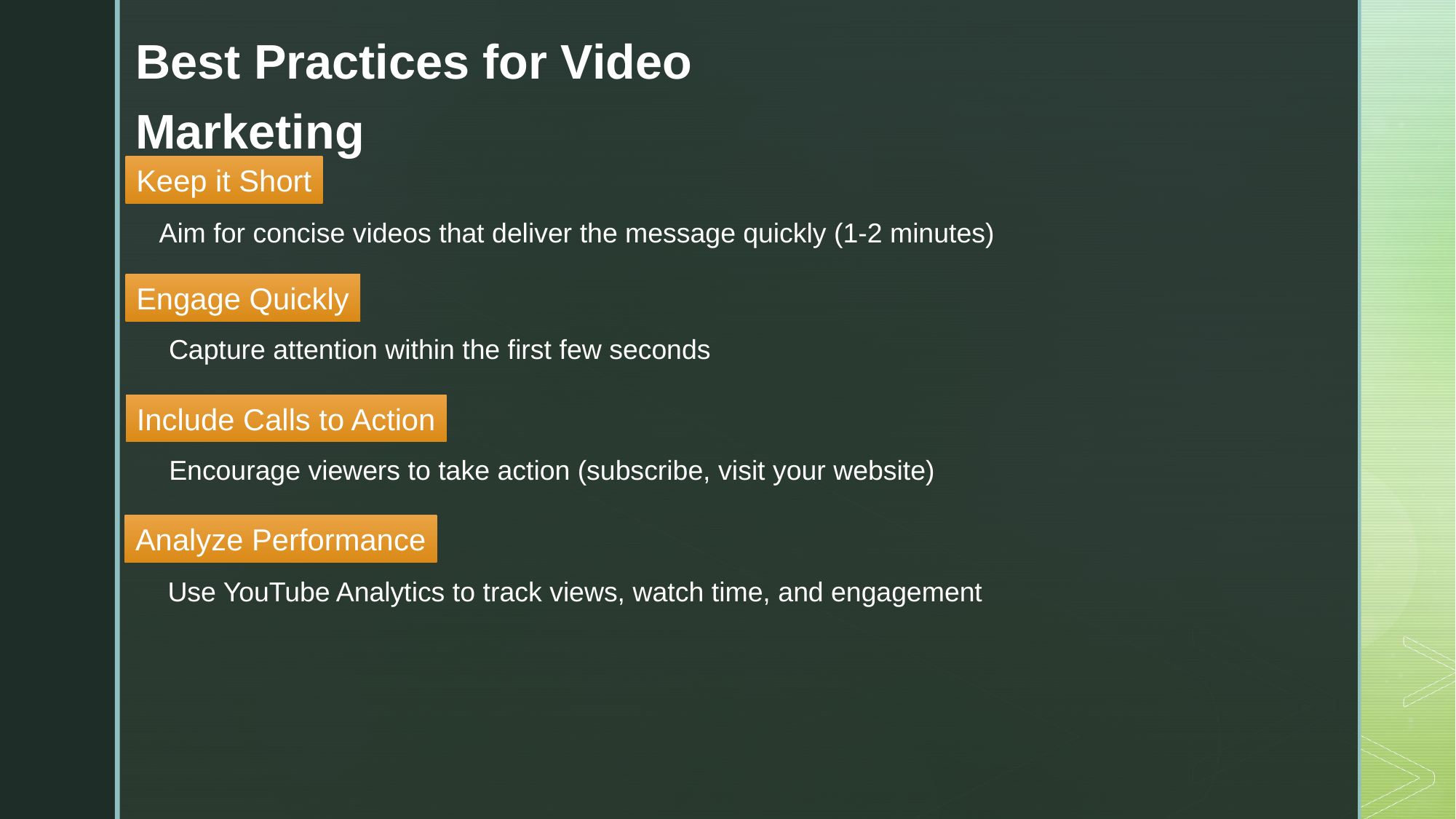

Best Practices for Video Marketing

Keep it Short
Aim for concise videos that deliver the message quickly (1-2 minutes)
Engage Quickly
Capture attention within the first few seconds
Include Calls to Action
Encourage viewers to take action (subscribe, visit your website)
Analyze Performance
Use YouTube Analytics to track views, watch time, and engagement